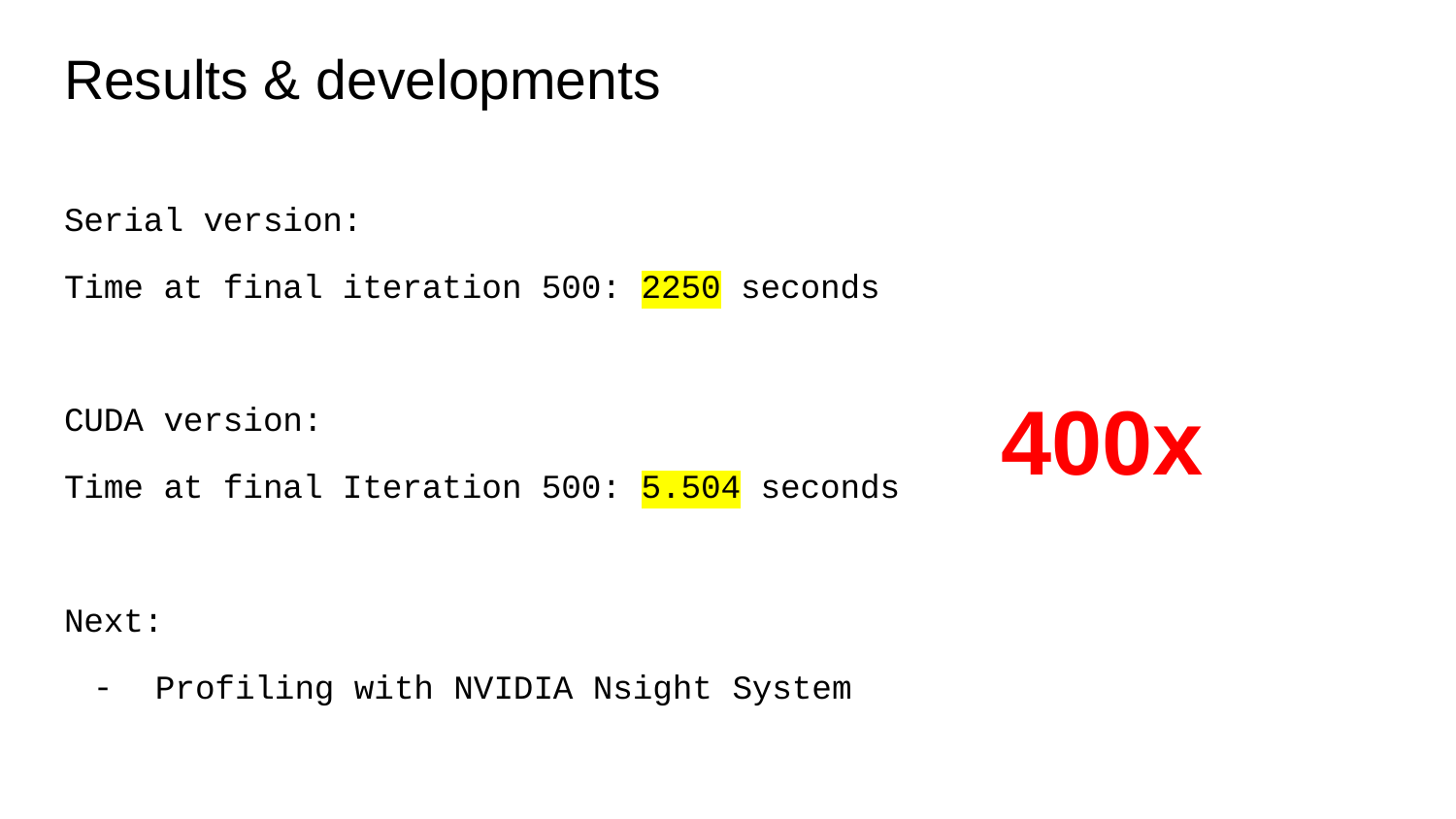

# Results & developments
Serial version:
Time at final iteration 500: 2250 seconds

CUDA version:
Time at final Iteration 500: 5.504 seconds

Next:
Profiling with NVIDIA Nsight System

400x